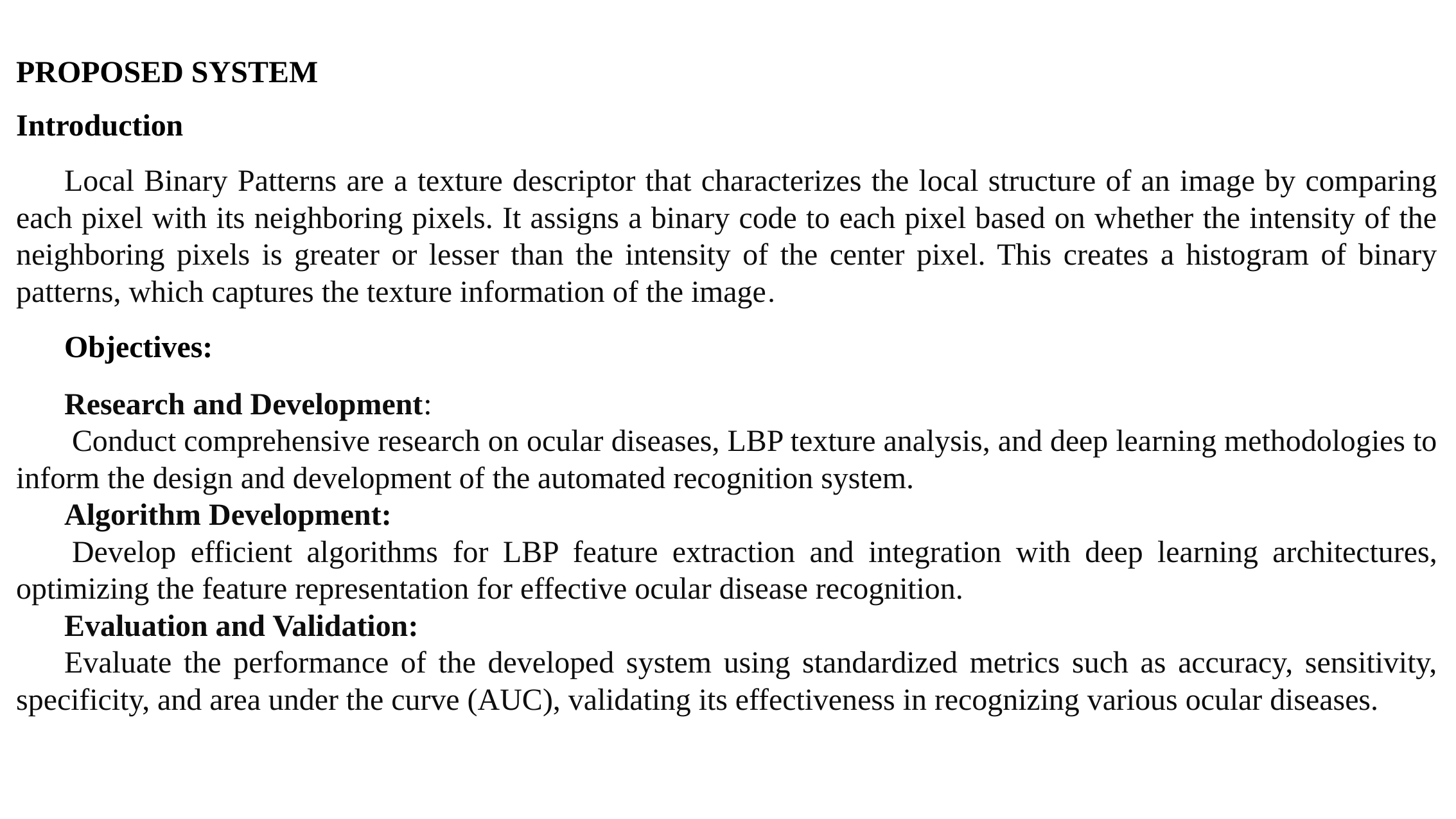

PROPOSED SYSTEM
Introduction
Local Binary Patterns are a texture descriptor that characterizes the local structure of an image by comparing each pixel with its neighboring pixels. It assigns a binary code to each pixel based on whether the intensity of the neighboring pixels is greater or lesser than the intensity of the center pixel. This creates a histogram of binary patterns, which captures the texture information of the image.
Objectives:
Research and Development:
 Conduct comprehensive research on ocular diseases, LBP texture analysis, and deep learning methodologies to inform the design and development of the automated recognition system.
Algorithm Development:
 Develop efficient algorithms for LBP feature extraction and integration with deep learning architectures, optimizing the feature representation for effective ocular disease recognition.
Evaluation and Validation:
Evaluate the performance of the developed system using standardized metrics such as accuracy, sensitivity, specificity, and area under the curve (AUC), validating its effectiveness in recognizing various ocular diseases.